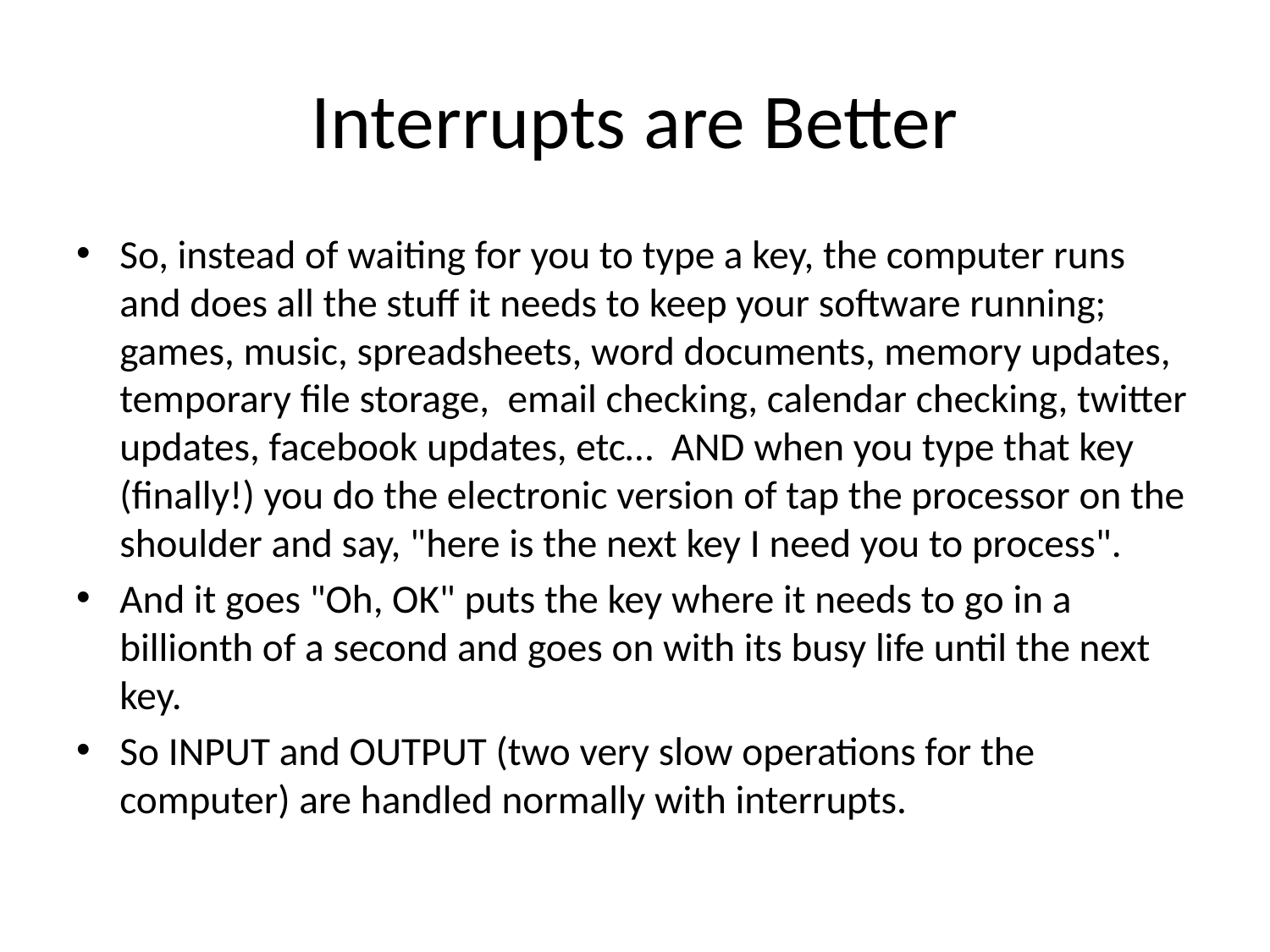

# Interrupts are Better
So, instead of waiting for you to type a key, the computer runs and does all the stuff it needs to keep your software running; games, music, spreadsheets, word documents, memory updates, temporary file storage,  email checking, calendar checking, twitter updates, facebook updates, etc…  AND when you type that key (finally!) you do the electronic version of tap the processor on the shoulder and say, "here is the next key I need you to process".
And it goes "Oh, OK" puts the key where it needs to go in a billionth of a second and goes on with its busy life until the next key.
So INPUT and OUTPUT (two very slow operations for the computer) are handled normally with interrupts.